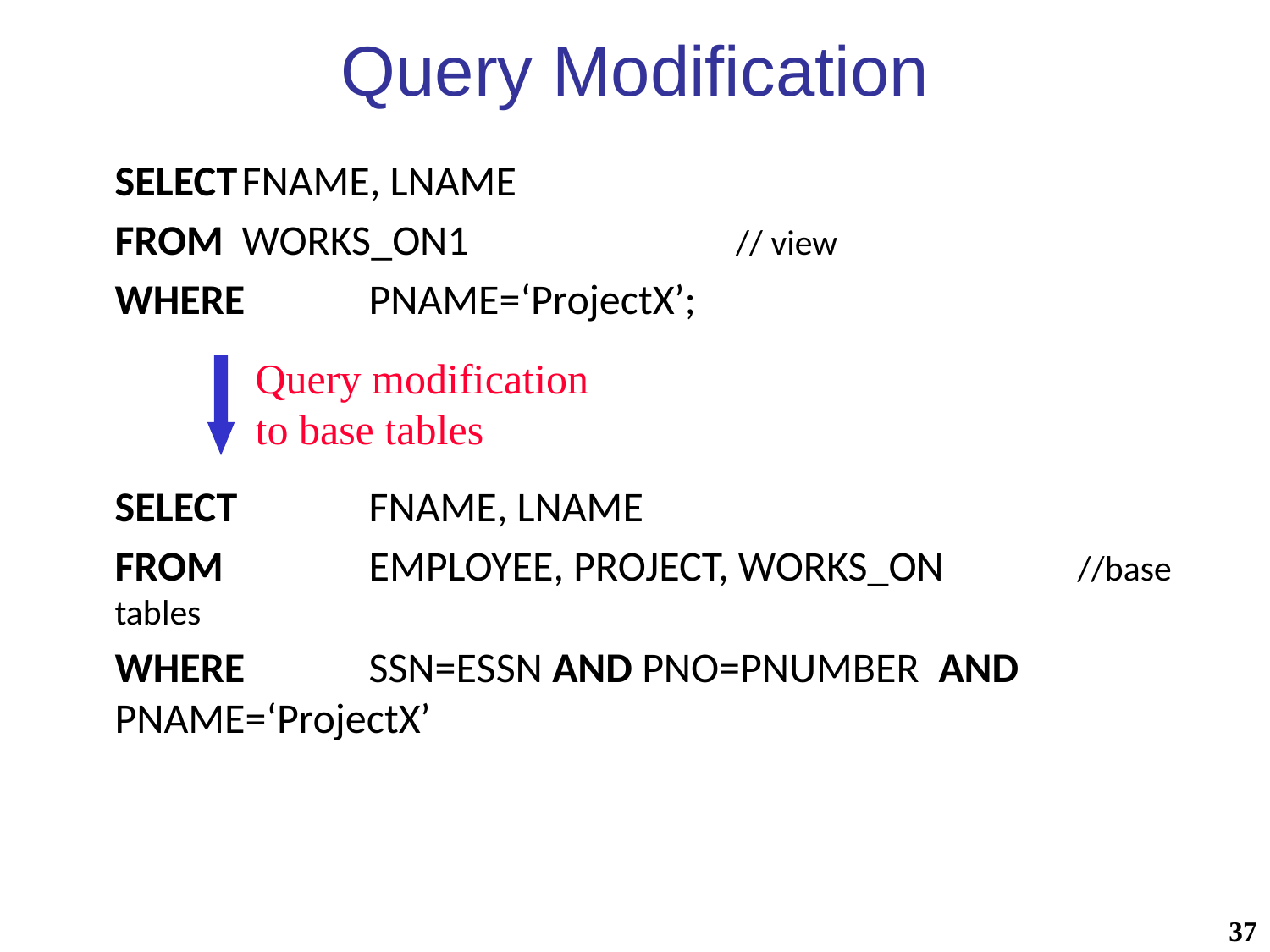

# Query Modification
SELECT	FNAME, LNAME
FROM	WORKS_ON1                            // view
WHERE	PNAME=‘ProjectX’;

SELECT   	FNAME, LNAME
FROM  	EMPLOYEE, PROJECT, WORKS_ON              //base tables
WHERE	SSN=ESSN AND PNO=PNUMBER  AND 	PNAME=‘ProjectX’
Query modification
to base tables

37